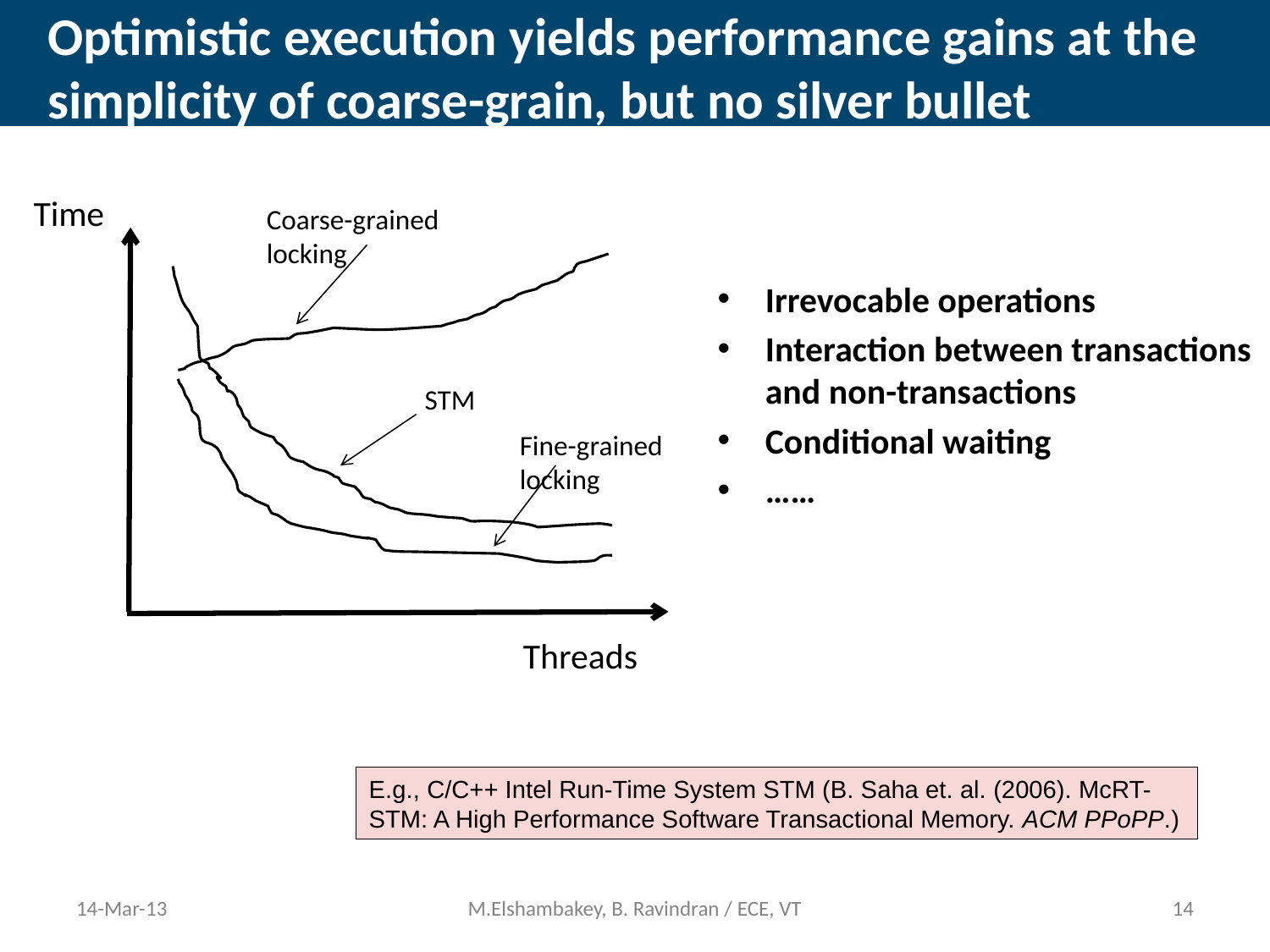

# Optimistic execution yields performance gains at the simplicity of coarse-grain, but no silver bullet
Time
Coarse-grained locking

STM

Fine-grained locking
Threads
Irrevocable operations
Interaction between transactions and non-transactions
Conditional waiting
……
E.g., C/C++ Intel Run-Time System STM (B. Saha et. al. (2006). McRT-STM: A High Performance Software Transactional Memory. ACM PPoPP.)
14-Mar-13
M.Elshambakey, B. Ravindran / ECE, VT
14